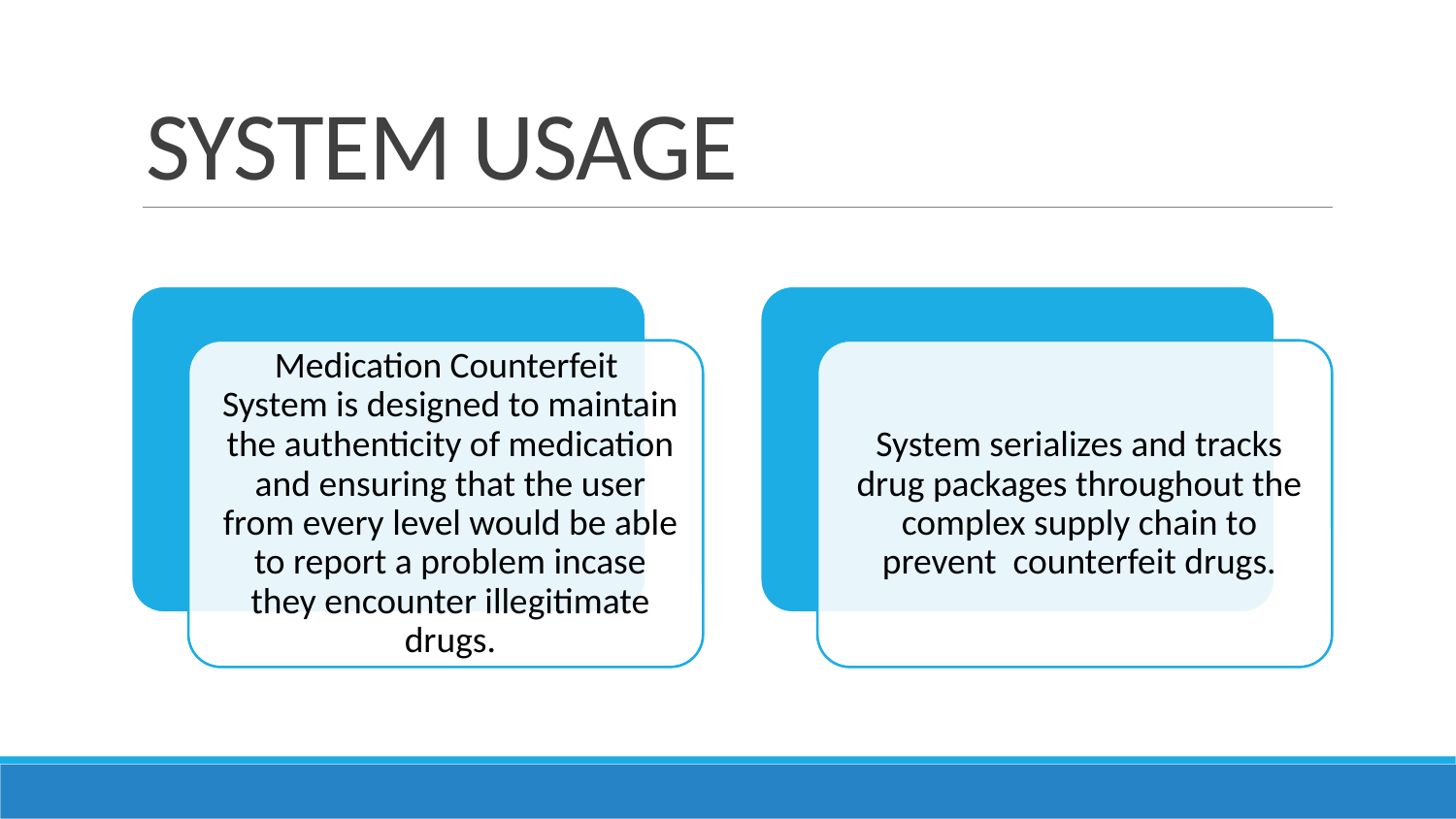

# SYSTEM USAGE
Medication Counterfeit  System is designed to maintain the authenticity of medication and ensuring that the user from every level would be able to report a problem incase they encounter illegitimate drugs.
System serializes and tracks drug packages throughout the complex supply chain to prevent  counterfeit drugs.